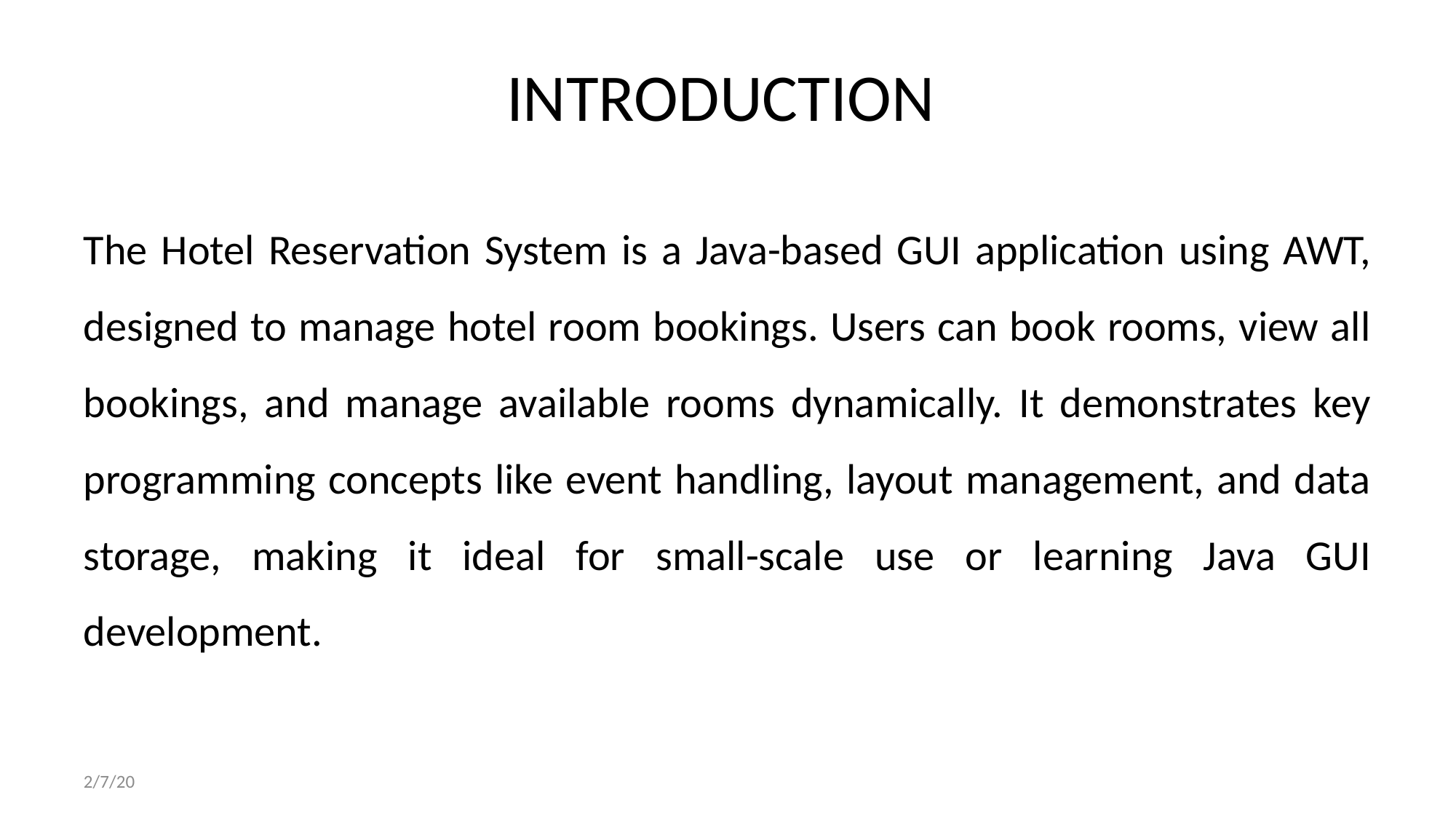

# INTRODUCTION
The Hotel Reservation System is a Java-based GUI application using AWT, designed to manage hotel room bookings. Users can book rooms, view all bookings, and manage available rooms dynamically. It demonstrates key programming concepts like event handling, layout management, and data storage, making it ideal for small-scale use or learning Java GUI development.
2/7/20